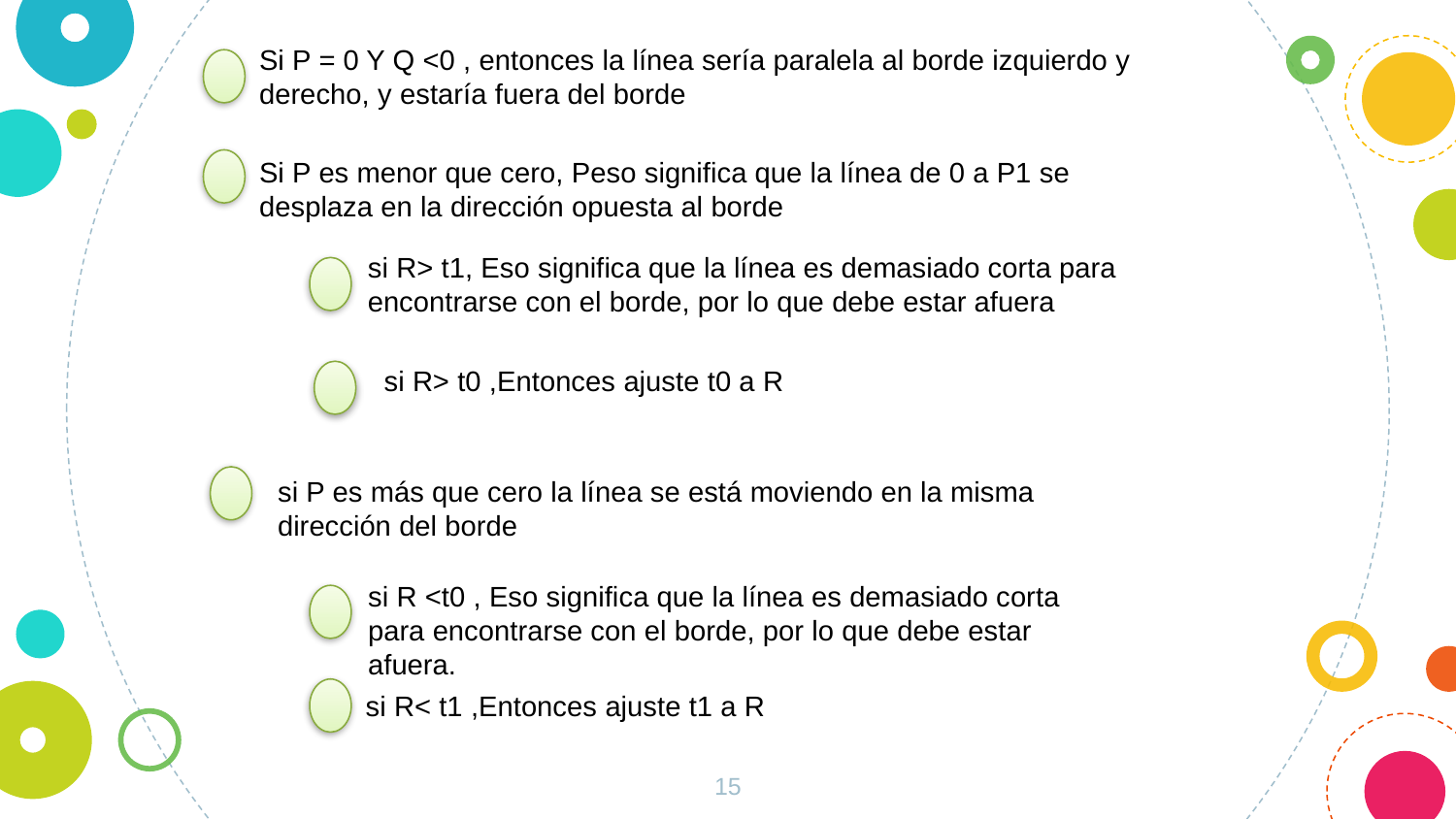

Si P = 0 Y Q <0 , entonces la línea sería paralela al borde izquierdo y derecho, y estaría fuera del borde

Si P es menor que cero, Peso significa que la línea de 0 a P1 se desplaza en la dirección opuesta al borde

si R> t1, Eso significa que la línea es demasiado corta para encontrarse con el borde, por lo que debe estar afuera

si R> t0 ,Entonces ajuste t0 a R

si P es más que cero la línea se está moviendo en la misma dirección del borde
si R <t0 , Eso significa que la línea es demasiado corta para encontrarse con el borde, por lo que debe estar afuera.

si R< t1 ,Entonces ajuste t1 a R
15